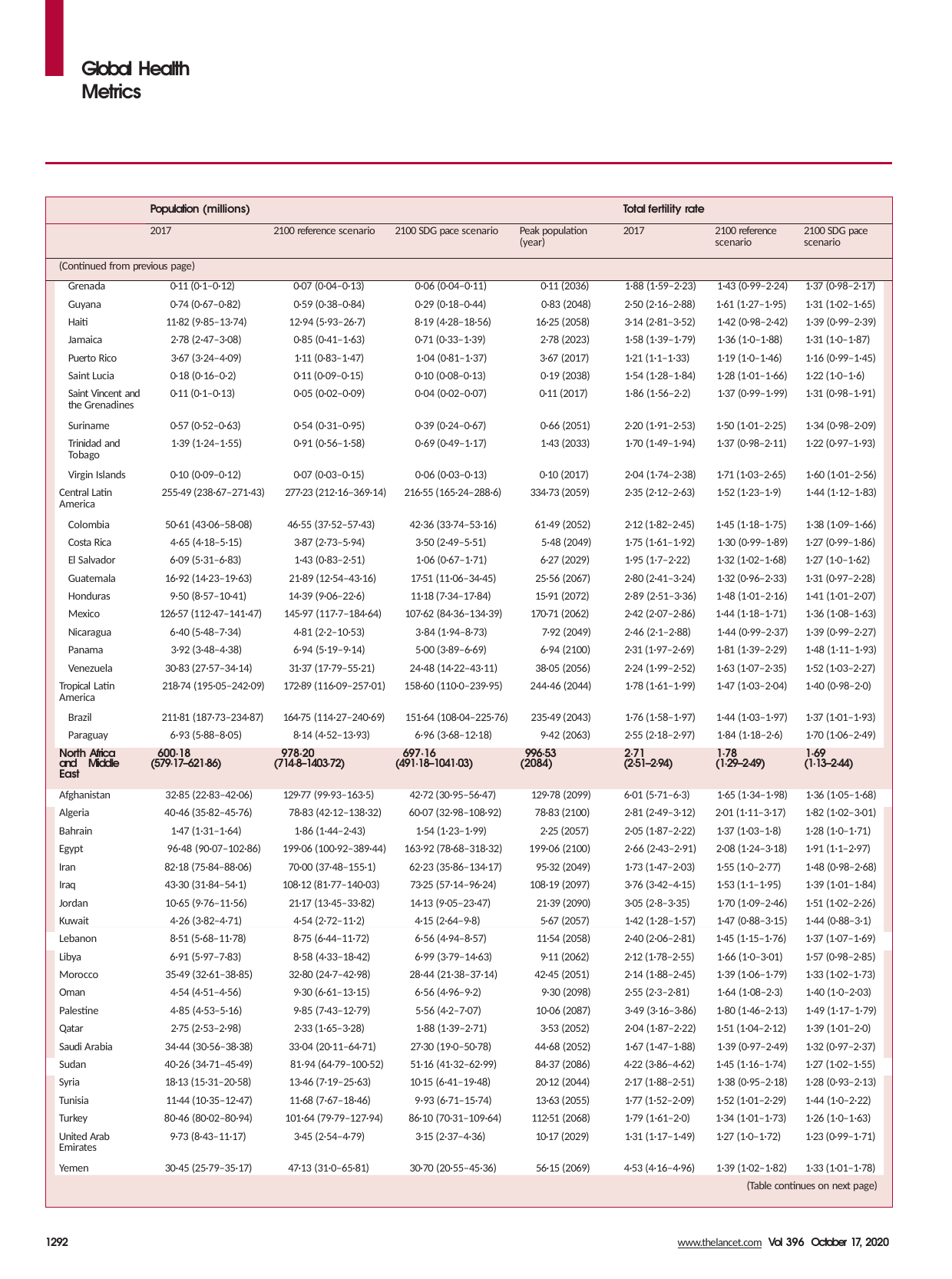

Global Health Metrics
|  |  |  |  |  |  |  |  |
| --- | --- | --- | --- | --- | --- | --- | --- |
|  | Population (millions) |  |  |  | Total fertility rate |  |  |
|  | 2017 | 2100 reference scenario | 2100 SDG pace scenario | Peak population (year) | 2017 | 2100 reference scenario | 2100 SDG pace scenario |
| (Continued from previous page) |  |  |  |  |  |  |  |
| Grenada | 0·11 (0·1–0·12) | 0·07 (0·04–0·13) | 0·06 (0·04–0·11) | 0·11 (2036) | 1·88 (1·59–2·23) | 1·43 (0·99–2·24) | 1·37 (0·98–2·17) |
| Guyana | 0·74 (0·67–0·82) | 0·59 (0·38–0·84) | 0·29 (0·18–0·44) | 0·83 (2048) | 2·50 (2·16–2·88) | 1·61 (1·27–1·95) | 1·31 (1·02–1·65) |
| Haiti | 11·82 (9·85–13·74) | 12·94 (5·93–26·7) | 8·19 (4·28–18·56) | 16·25 (2058) | 3·14 (2·81–3·52) | 1·42 (0·98–2·42) | 1·39 (0·99–2·39) |
| Jamaica | 2·78 (2·47–3·08) | 0·85 (0·41–1·63) | 0·71 (0·33–1·39) | 2·78 (2023) | 1·58 (1·39–1·79) | 1·36 (1·0–1·88) | 1·31 (1·0–1·87) |
| Puerto Rico | 3·67 (3·24–4·09) | 1·11 (0·83–1·47) | 1·04 (0·81–1·37) | 3·67 (2017) | 1·21 (1·1–1·33) | 1·19 (1·0–1·46) | 1·16 (0·99–1·45) |
| Saint Lucia | 0·18 (0·16–0·2) | 0·11 (0·09–0·15) | 0·10 (0·08–0·13) | 0·19 (2038) | 1·54 (1·28–1·84) | 1·28 (1·01–1·66) | 1·22 (1·0–1·6) |
| Saint Vincent and the Grenadines | 0·11 (0·1–0·13) | 0·05 (0·02–0·09) | 0·04 (0·02–0·07) | 0·11 (2017) | 1·86 (1·56–2·2) | 1·37 (0·99–1·99) | 1·31 (0·98–1·91) |
| Suriname | 0·57 (0·52–0·63) | 0·54 (0·31–0·95) | 0·39 (0·24–0·67) | 0·66 (2051) | 2·20 (1·91–2·53) | 1·50 (1·01–2·25) | 1·34 (0·98–2·09) |
| Trinidad and Tobago | 1·39 (1·24–1·55) | 0·91 (0·56–1·58) | 0·69 (0·49–1·17) | 1·43 (2033) | 1·70 (1·49–1·94) | 1·37 (0·98–2·11) | 1·22 (0·97–1·93) |
| Virgin Islands | 0·10 (0·09–0·12) | 0·07 (0·03–0·15) | 0·06 (0·03–0·13) | 0·10 (2017) | 2·04 (1·74–2·38) | 1·71 (1·03–2·65) | 1·60 (1·01–2·56) |
| Central Latin America | 255·49 (238·67–271·43) | 277·23 (212·16–369·14) | 216·55 (165·24–288·6) | 334·73 (2059) | 2·35 (2·12–2·63) | 1·52 (1·23–1·9) | 1·44 (1·12–1·83) |
| Colombia | 50·61 (43·06–58·08) | 46·55 (37·52–57·43) | 42·36 (33·74–53·16) | 61·49 (2052) | 2·12 (1·82–2·45) | 1·45 (1·18–1·75) | 1·38 (1·09–1·66) |
| Costa Rica | 4·65 (4·18–5·15) | 3·87 (2·73–5·94) | 3·50 (2·49–5·51) | 5·48 (2049) | 1·75 (1·61–1·92) | 1·30 (0·99–1·89) | 1·27 (0·99–1·86) |
| El Salvador | 6·09 (5·31–6·83) | 1·43 (0·83–2·51) | 1·06 (0·67–1·71) | 6·27 (2029) | 1·95 (1·7–2·22) | 1·32 (1·02–1·68) | 1·27 (1·0–1·62) |
| Guatemala | 16·92 (14·23–19·63) | 21·89 (12·54–43·16) | 17·51 (11·06–34·45) | 25·56 (2067) | 2·80 (2·41–3·24) | 1·32 (0·96–2·33) | 1·31 (0·97–2·28) |
| Honduras | 9·50 (8·57–10·41) | 14·39 (9·06–22·6) | 11·18 (7·34–17·84) | 15·91 (2072) | 2·89 (2·51–3·36) | 1·48 (1·01–2·16) | 1·41 (1·01–2·07) |
| Mexico | 126·57 (112·47–141·47) | 145·97 (117·7–184·64) | 107·62 (84·36–134·39) | 170·71 (2062) | 2·42 (2·07–2·86) | 1·44 (1·18–1·71) | 1·36 (1·08–1·63) |
| Nicaragua | 6·40 (5·48–7·34) | 4·81 (2·2–10·53) | 3·84 (1·94–8·73) | 7·92 (2049) | 2·46 (2·1–2·88) | 1·44 (0·99–2·37) | 1·39 (0·99–2·27) |
| Panama | 3·92 (3·48–4·38) | 6·94 (5·19–9·14) | 5·00 (3·89–6·69) | 6·94 (2100) | 2·31 (1·97–2·69) | 1·81 (1·39–2·29) | 1·48 (1·11–1·93) |
| Venezuela | 30·83 (27·57–34·14) | 31·37 (17·79–55·21) | 24·48 (14·22–43·11) | 38·05 (2056) | 2·24 (1·99–2·52) | 1·63 (1·07–2·35) | 1·52 (1·03–2·27) |
| Tropical Latin America | 218·74 (195·05–242·09) | 172·89 (116·09–257·01) | 158·60 (110·0–239·95) | 244·46 (2044) | 1·78 (1·61–1·99) | 1·47 (1·03–2·04) | 1·40 (0·98–2·0) |
| Brazil | 211·81 (187·73–234·87) | 164·75 (114·27–240·69) | 151·64 (108·04–225·76) | 235·49 (2043) | 1·76 (1·58–1·97) | 1·44 (1·03–1·97) | 1·37 (1·01–1·93) |
| Paraguay | 6·93 (5·88–8·05) | 8·14 (4·52–13·93) | 6·96 (3·68–12·18) | 9·42 (2063) | 2·55 (2·18–2·97) | 1·84 (1·18–2·6) | 1·70 (1·06–2·49) |
| North Africa and Middle East | 600·18 (579·17–621·86) | 978·20 (714·8–1403·72) | 697·16 (491·18–1041·03) | 996·53 (2084) | 2·71 (2·51–2·94) | 1·78 (1·29–2·49) | 1·69 (1·13–2·44) |
| Afghanistan | 32·85 (22·83–42·06) | 129·77 (99·93–163·5) | 42·72 (30·95–56·47) | 129·78 (2099) | 6·01 (5·71–6·3) | 1·65 (1·34–1·98) | 1·36 (1·05–1·68) |
| Algeria | 40·46 (35·82–45·76) | 78·83 (42·12–138·32) | 60·07 (32·98–108·92) | 78·83 (2100) | 2·81 (2·49–3·12) | 2·01 (1·11–3·17) | 1·82 (1·02–3·01) |
| Bahrain | 1·47 (1·31–1·64) | 1·86 (1·44–2·43) | 1·54 (1·23–1·99) | 2·25 (2057) | 2·05 (1·87–2·22) | 1·37 (1·03–1·8) | 1·28 (1·0–1·71) |
| Egypt | 96·48 (90·07–102·86) | 199·06 (100·92–389·44) | 163·92 (78·68–318·32) | 199·06 (2100) | 2·66 (2·43–2·91) | 2·08 (1·24–3·18) | 1·91 (1·1–2·97) |
| Iran | 82·18 (75·84–88·06) | 70·00 (37·48–155·1) | 62·23 (35·86–134·17) | 95·32 (2049) | 1·73 (1·47–2·03) | 1·55 (1·0–2·77) | 1·48 (0·98–2·68) |
| Iraq | 43·30 (31·84–54·1) | 108·12 (81·77–140·03) | 73·25 (57·14–96·24) | 108·19 (2097) | 3·76 (3·42–4·15) | 1·53 (1·1–1·95) | 1·39 (1·01–1·84) |
| Jordan | 10·65 (9·76–11·56) | 21·17 (13·45–33·82) | 14·13 (9·05–23·47) | 21·39 (2090) | 3·05 (2·8–3·35) | 1·70 (1·09–2·46) | 1·51 (1·02–2·26) |
| Kuwait | 4·26 (3·82–4·71) | 4·54 (2·72–11·2) | 4·15 (2·64–9·8) | 5·67 (2057) | 1·42 (1·28–1·57) | 1·47 (0·88–3·15) | 1·44 (0·88–3·1) |
| Lebanon | 8·51 (5·68–11·78) | 8·75 (6·44–11·72) | 6·56 (4·94–8·57) | 11·54 (2058) | 2·40 (2·06–2·81) | 1·45 (1·15–1·76) | 1·37 (1·07–1·69) |
| Libya | 6·91 (5·97–7·83) | 8·58 (4·33–18·42) | 6·99 (3·79–14·63) | 9·11 (2062) | 2·12 (1·78–2·55) | 1·66 (1·0–3·01) | 1·57 (0·98–2·85) |
| Morocco | 35·49 (32·61–38·85) | 32·80 (24·7–42·98) | 28·44 (21·38–37·14) | 42·45 (2051) | 2·14 (1·88–2·45) | 1·39 (1·06–1·79) | 1·33 (1·02–1·73) |
| Oman | 4·54 (4·51–4·56) | 9·30 (6·61–13·15) | 6·56 (4·96–9·2) | 9·30 (2098) | 2·55 (2·3–2·81) | 1·64 (1·08–2·3) | 1·40 (1·0–2·03) |
| Palestine | 4·85 (4·53–5·16) | 9·85 (7·43–12·79) | 5·56 (4·2–7·07) | 10·06 (2087) | 3·49 (3·16–3·86) | 1·80 (1·46–2·13) | 1·49 (1·17–1·79) |
| Qatar | 2·75 (2·53–2·98) | 2·33 (1·65–3·28) | 1·88 (1·39–2·71) | 3·53 (2052) | 2·04 (1·87–2·22) | 1·51 (1·04–2·12) | 1·39 (1·01–2·0) |
| Saudi Arabia | 34·44 (30·56–38·38) | 33·04 (20·11–64·71) | 27·30 (19·0–50·78) | 44·68 (2052) | 1·67 (1·47–1·88) | 1·39 (0·97–2·49) | 1·32 (0·97–2·37) |
| Sudan | 40·26 (34·71–45·49) | 81·94 (64·79–100·52) | 51·16 (41·32–62·99) | 84·37 (2086) | 4·22 (3·86–4·62) | 1·45 (1·16–1·74) | 1·27 (1·02–1·55) |
| Syria | 18·13 (15·31–20·58) | 13·46 (7·19–25·63) | 10·15 (6·41–19·48) | 20·12 (2044) | 2·17 (1·88–2·51) | 1·38 (0·95–2·18) | 1·28 (0·93–2·13) |
| Tunisia | 11·44 (10·35–12·47) | 11·68 (7·67–18·46) | 9·93 (6·71–15·74) | 13·63 (2055) | 1·77 (1·52–2·09) | 1·52 (1·01–2·29) | 1·44 (1·0–2·22) |
| Turkey | 80·46 (80·02–80·94) | 101·64 (79·79–127·94) | 86·10 (70·31–109·64) | 112·51 (2068) | 1·79 (1·61–2·0) | 1·34 (1·01–1·73) | 1·26 (1·0–1·63) |
| United Arab Emirates | 9·73 (8·43–11·17) | 3·45 (2·54–4·79) | 3·15 (2·37–4·36) | 10·17 (2029) | 1·31 (1·17–1·49) | 1·27 (1·0–1·72) | 1·23 (0·99–1·71) |
| Yemen | 30·45 (25·79–35·17) | 47·13 (31·0–65·81) | 30·70 (20·55–45·36) | 56·15 (2069) | 4·53 (4·16–4·96) | 1·39 (1·02–1·82) | 1·33 (1·01–1·78) |
|  |  |  |  |  |  | (Table continues on next page) |  |

1292
www.thelancet.com Vol 396 October 17, 2020